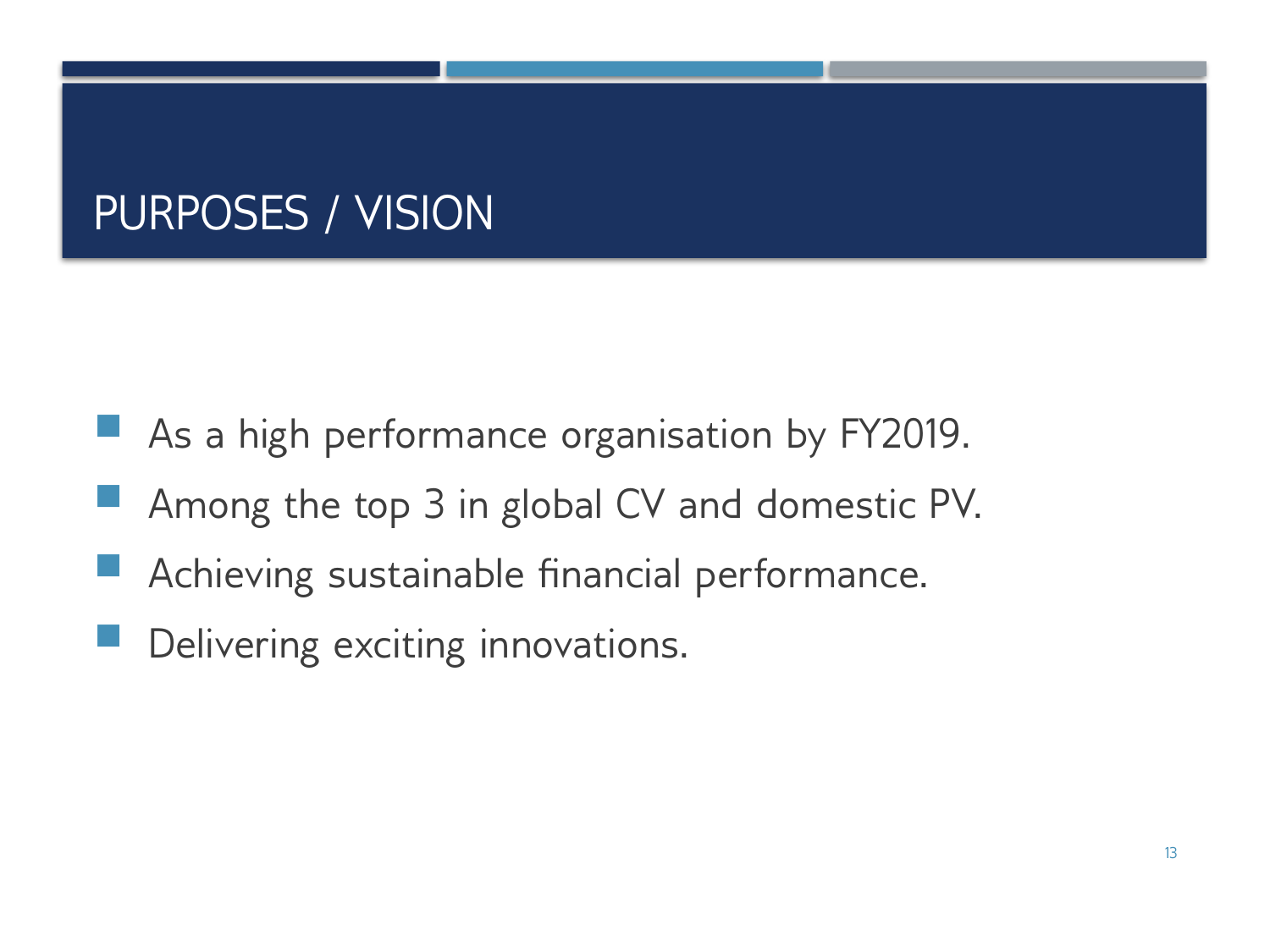

# Purposes / vision
 As a high performance organisation by FY2019.
 Among the top 3 in global CV and domestic PV.
 Achieving sustainable financial performance.
 Delivering exciting innovations.
13